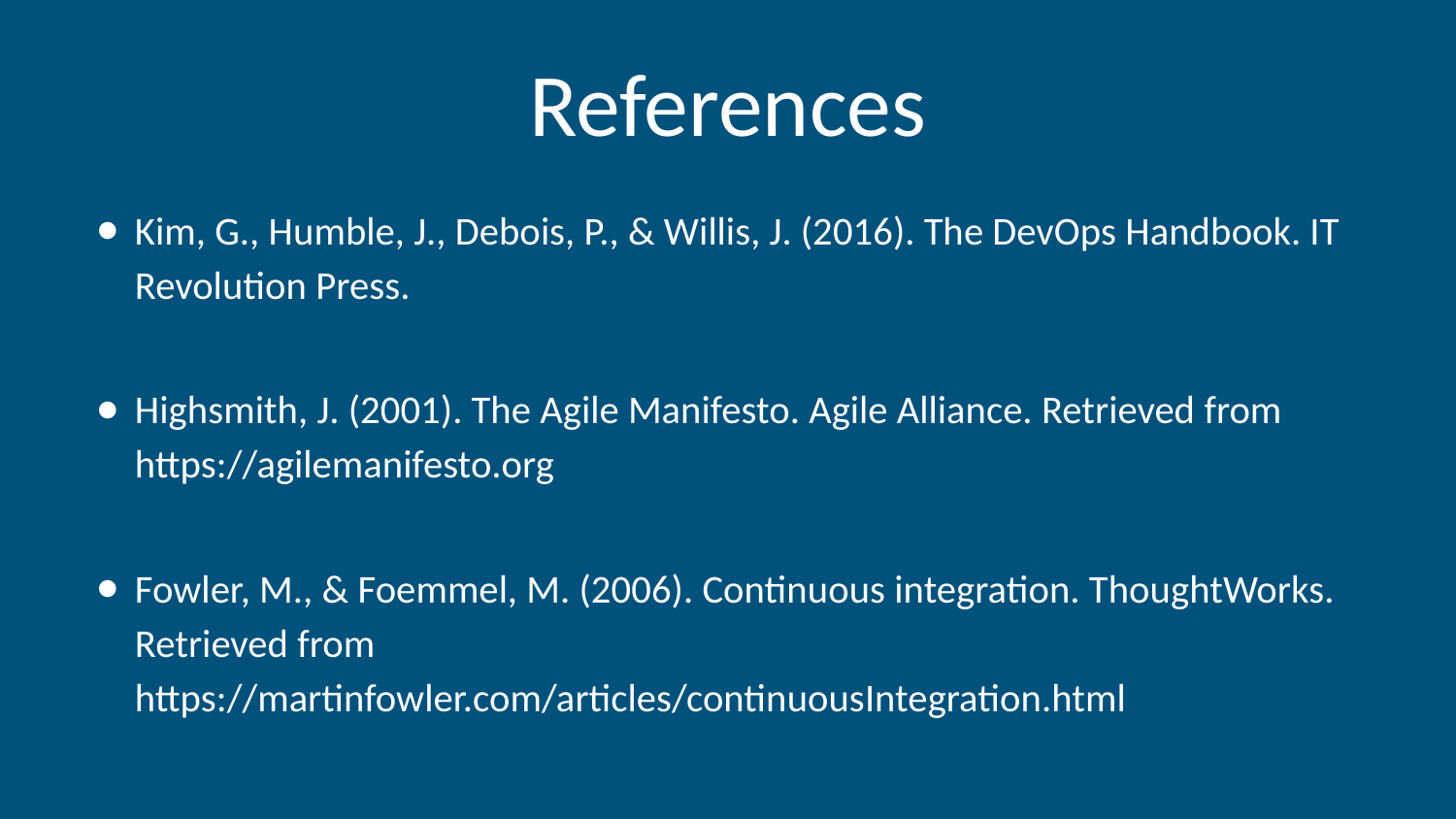

# References
Kim, G., Humble, J., Debois, P., & Willis, J. (2016). The DevOps Handbook. IT Revolution Press.

Highsmith, J. (2001). The Agile Manifesto. Agile Alliance. Retrieved from https://agilemanifesto.org

Fowler, M., & Foemmel, M. (2006). Continuous integration. ThoughtWorks. Retrieved from https://martinfowler.com/articles/continuousIntegration.html